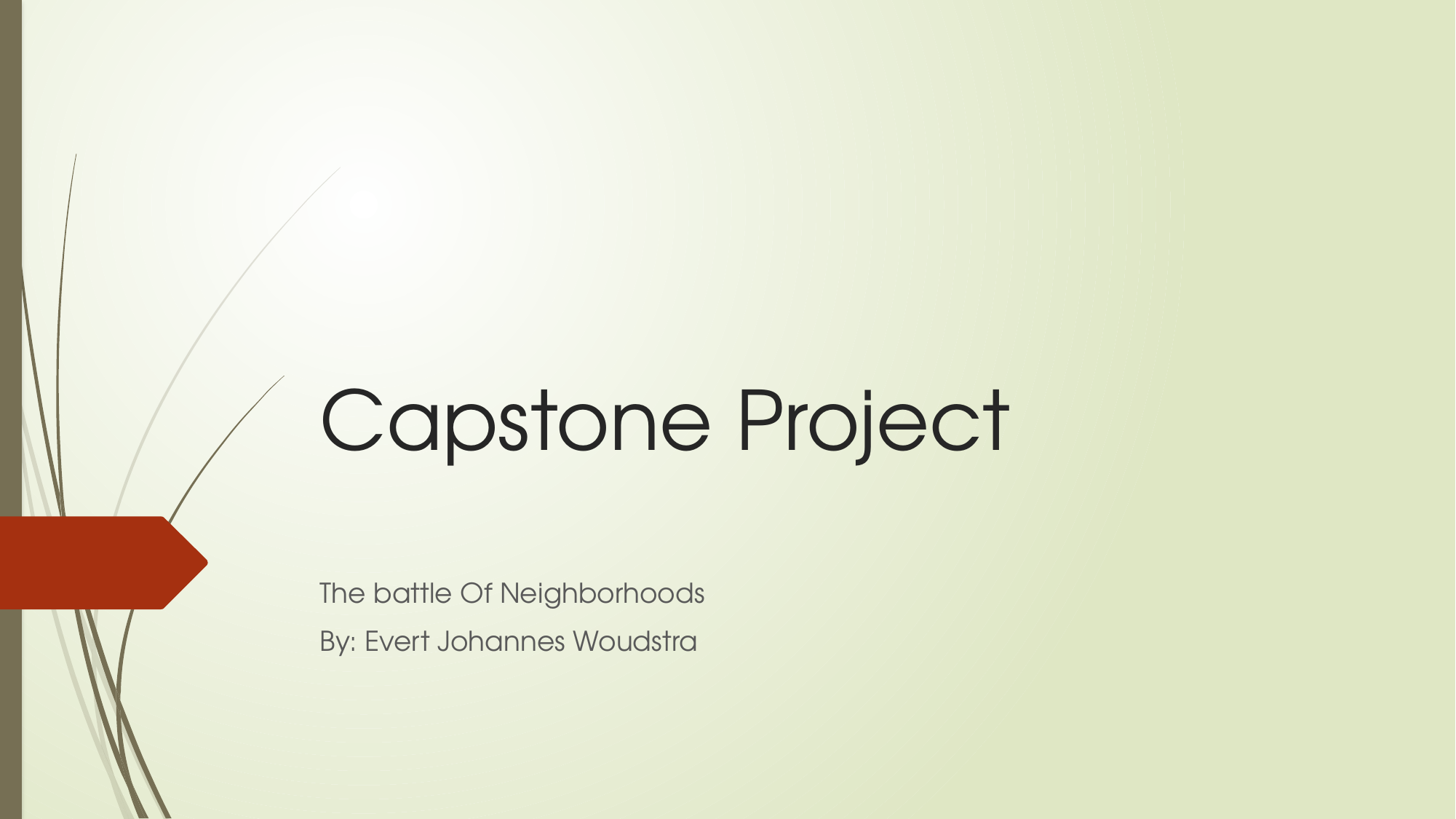

# Capstone Project
The battle Of Neighborhoods
By: Evert Johannes Woudstra